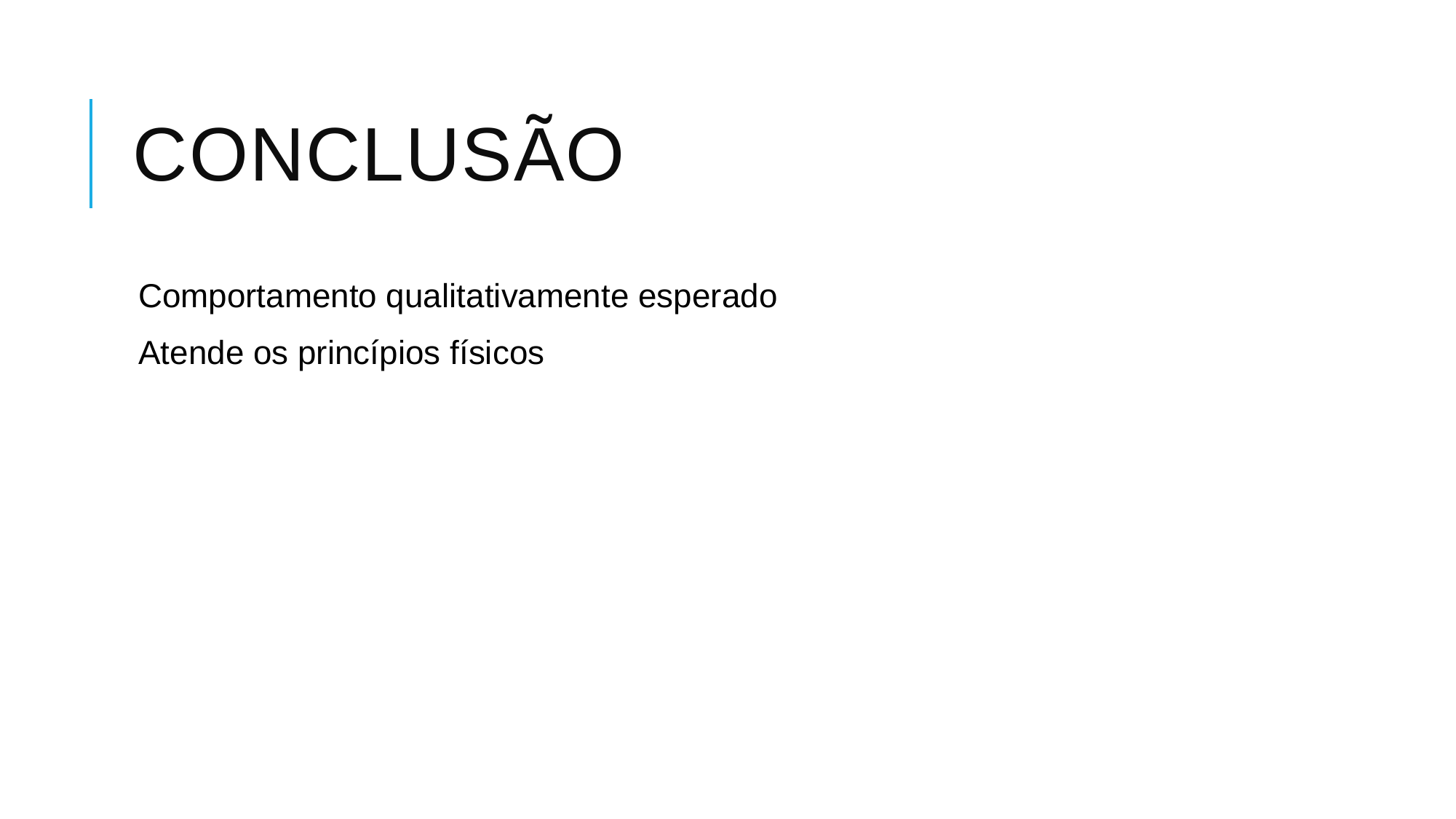

# Conclusão
Comportamento qualitativamente esperado
Atende os princípios físicos